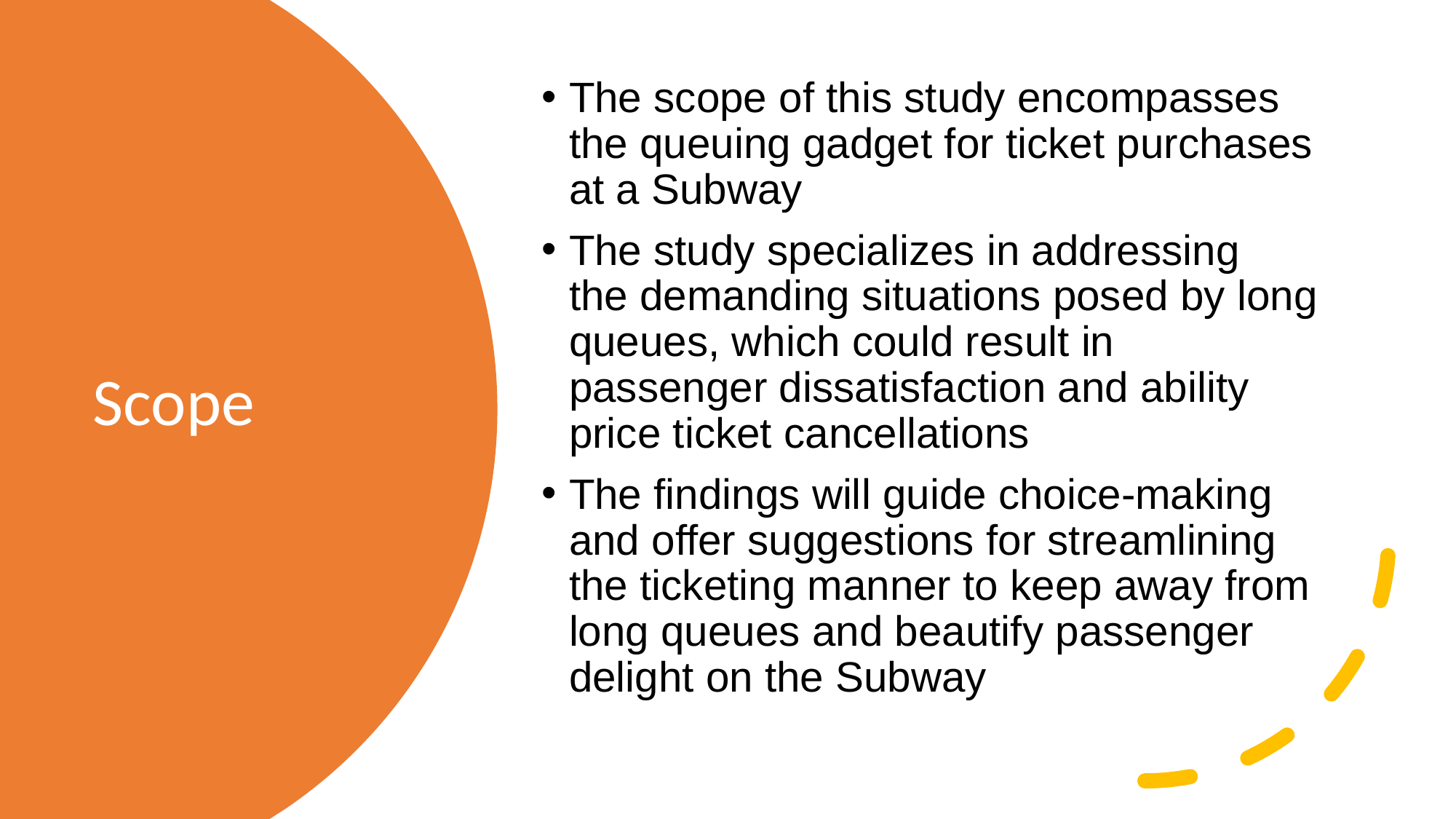

The scope of this study encompasses the queuing gadget for ticket purchases at a Subway​
The study specializes in addressing the demanding situations posed by long queues, which could result in passenger dissatisfaction and ability price ticket cancellations​
The findings will guide choice-making and offer suggestions for streamlining the ticketing manner to keep away from long queues and beautify passenger delight on the Subway

# Scope